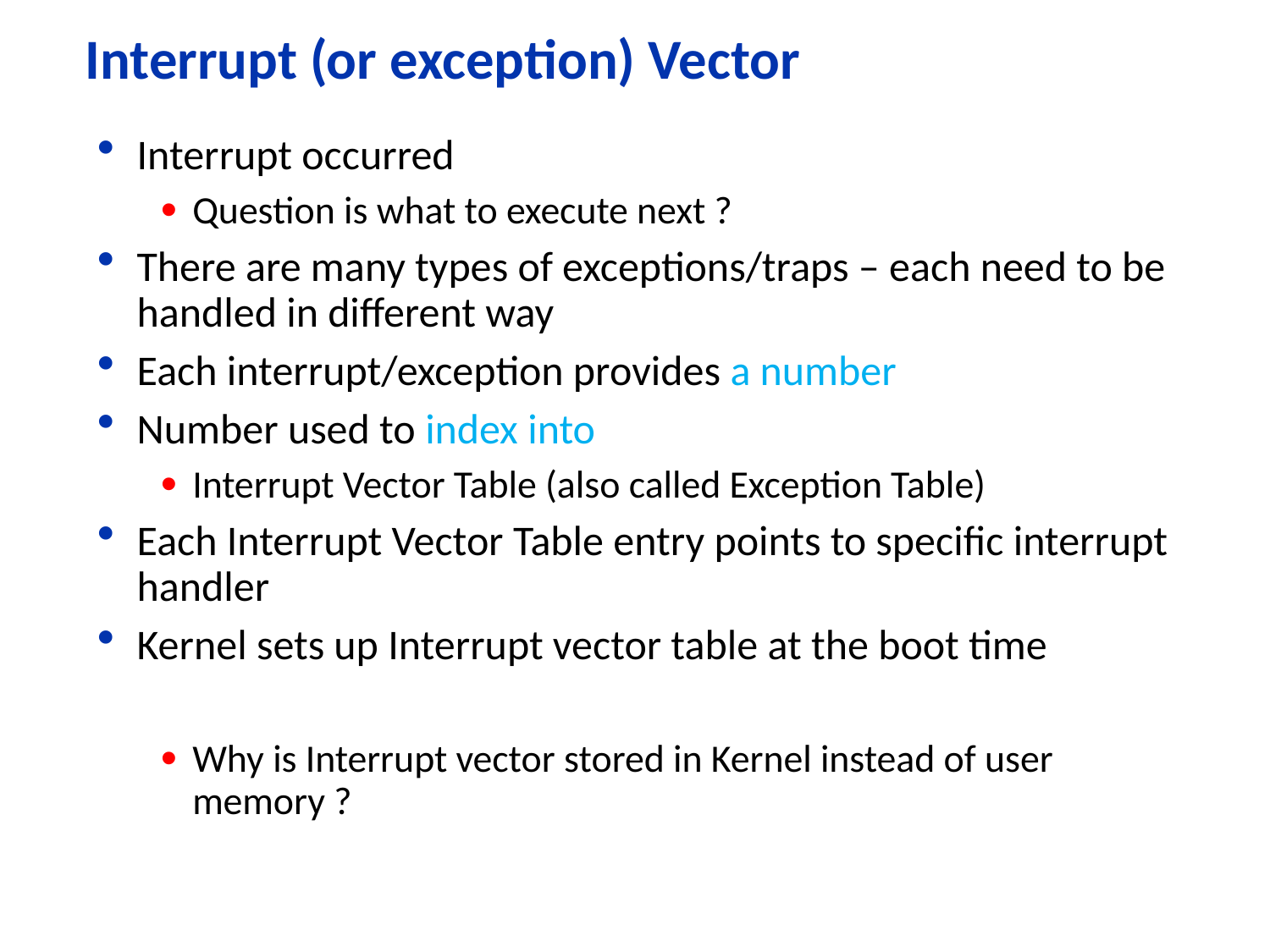

# Interrupt (or exception) Vector
Interrupt occurred
Question is what to execute next ?
There are many types of exceptions/traps – each need to be handled in different way
Each interrupt/exception provides a number
Number used to index into
Interrupt Vector Table (also called Exception Table)
Each Interrupt Vector Table entry points to specific interrupt handler
Kernel sets up Interrupt vector table at the boot time

Why is Interrupt vector stored in Kernel instead of user memory ?